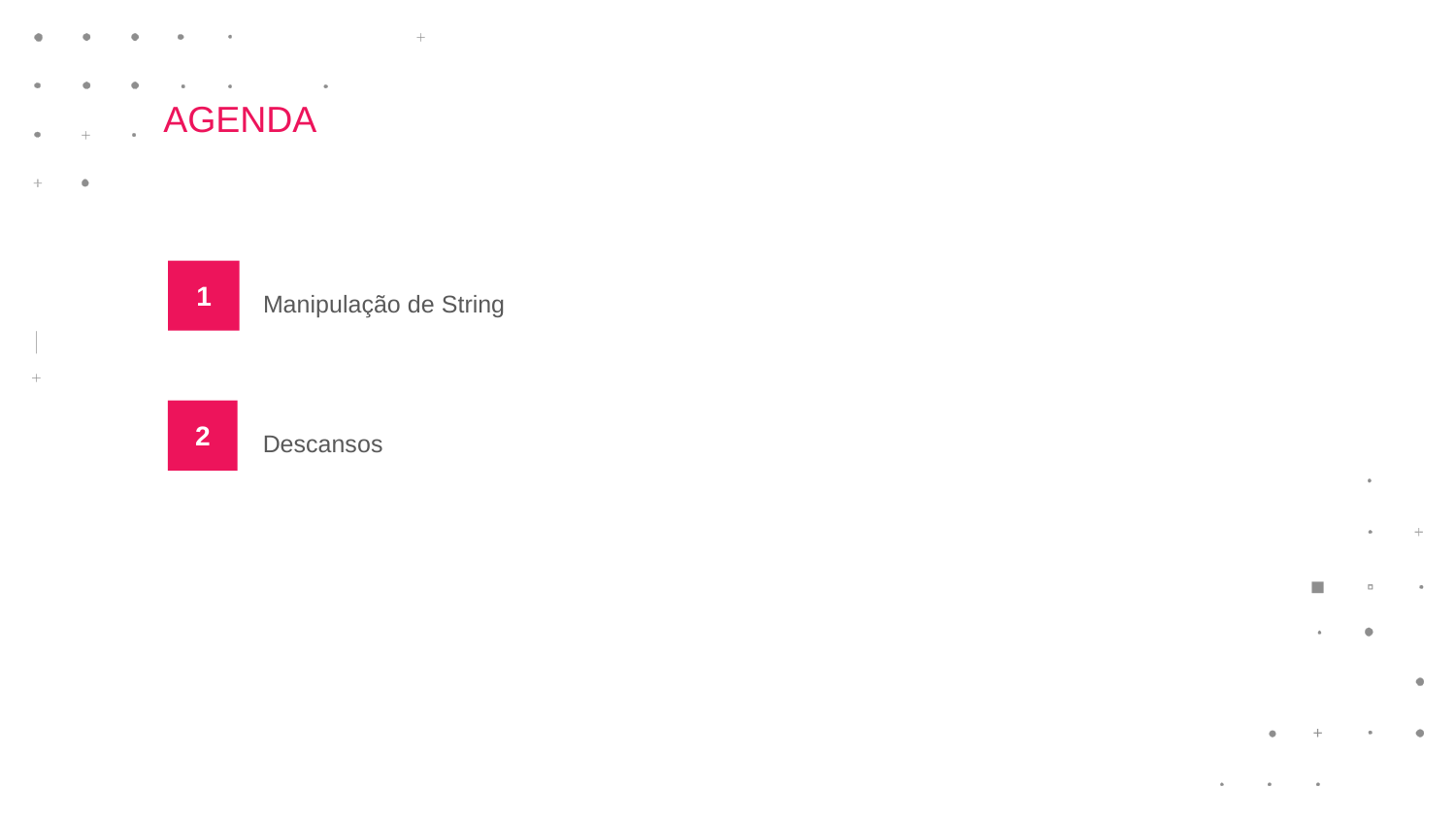

AGENDA
1
Manipulação de String
2
Descansos